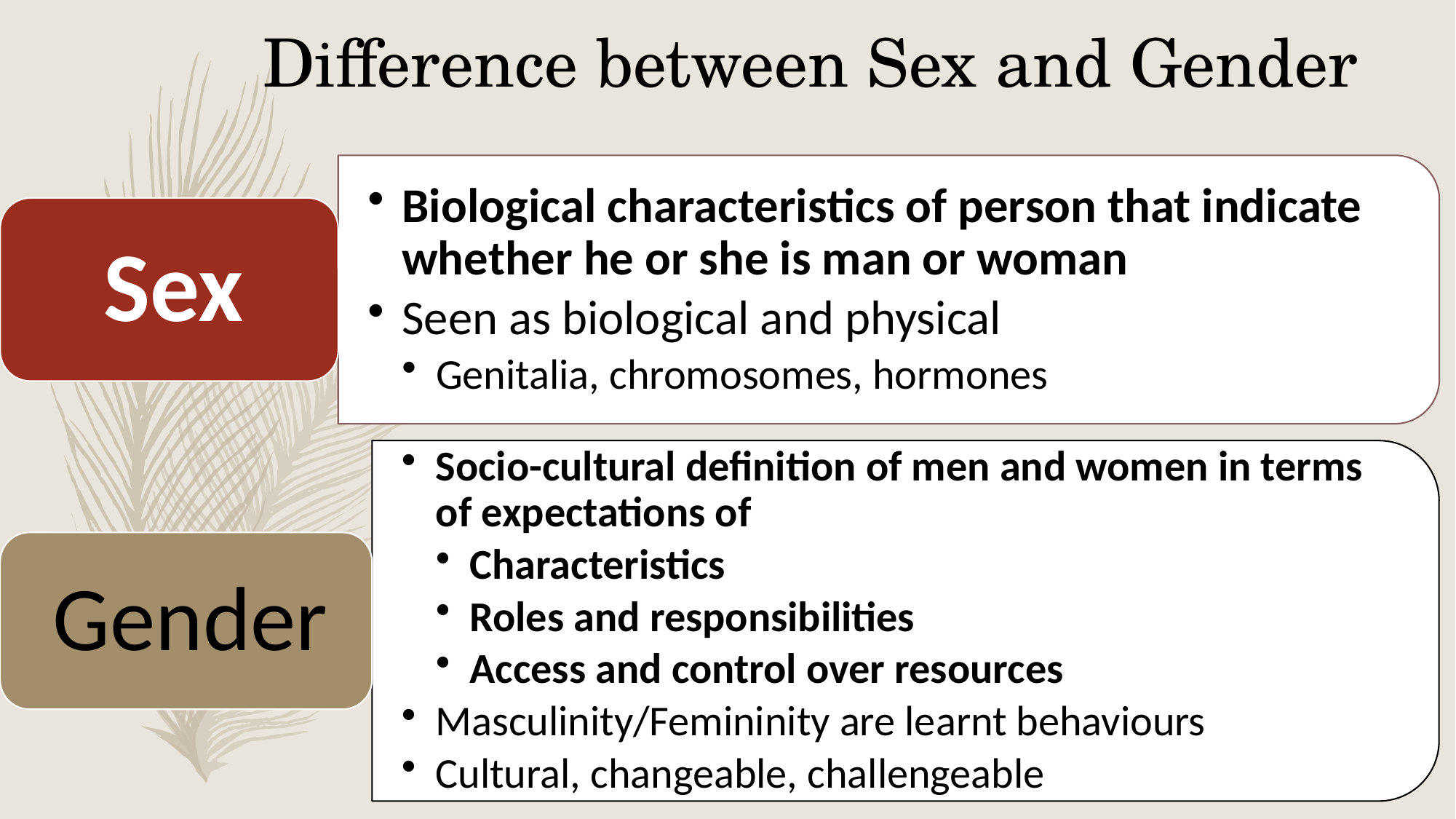

# Difference between Sex and Gender
Biological characteristics of person that indicate whether he or she is man or woman
Seen as biological and physical
Genitalia, chromosomes, hormones
Sex
Socio-cultural definition of men and women in terms of expectations of
Characteristics
Roles and responsibilities
Access and control over resources
Masculinity/Femininity are learnt behaviours
Cultural, changeable, challengeable
Gender